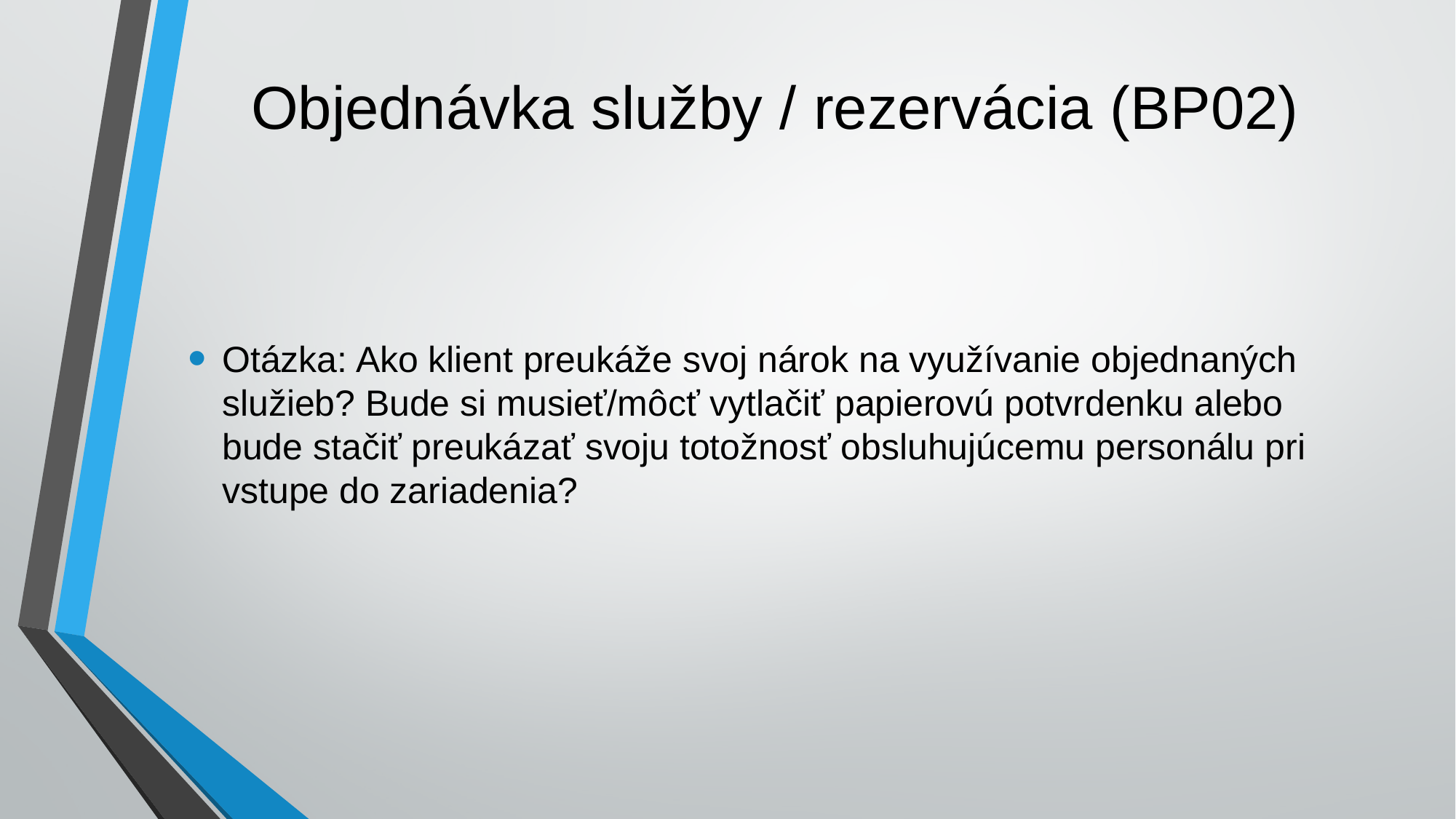

# Objednávka služby / rezervácia (BP02)
Otázka: Ako klient preukáže svoj nárok na využívanie objednaných služieb? Bude si musieť/môcť vytlačiť papierovú potvrdenku alebo bude stačiť preukázať svoju totožnosť obsluhujúcemu personálu pri vstupe do zariadenia?